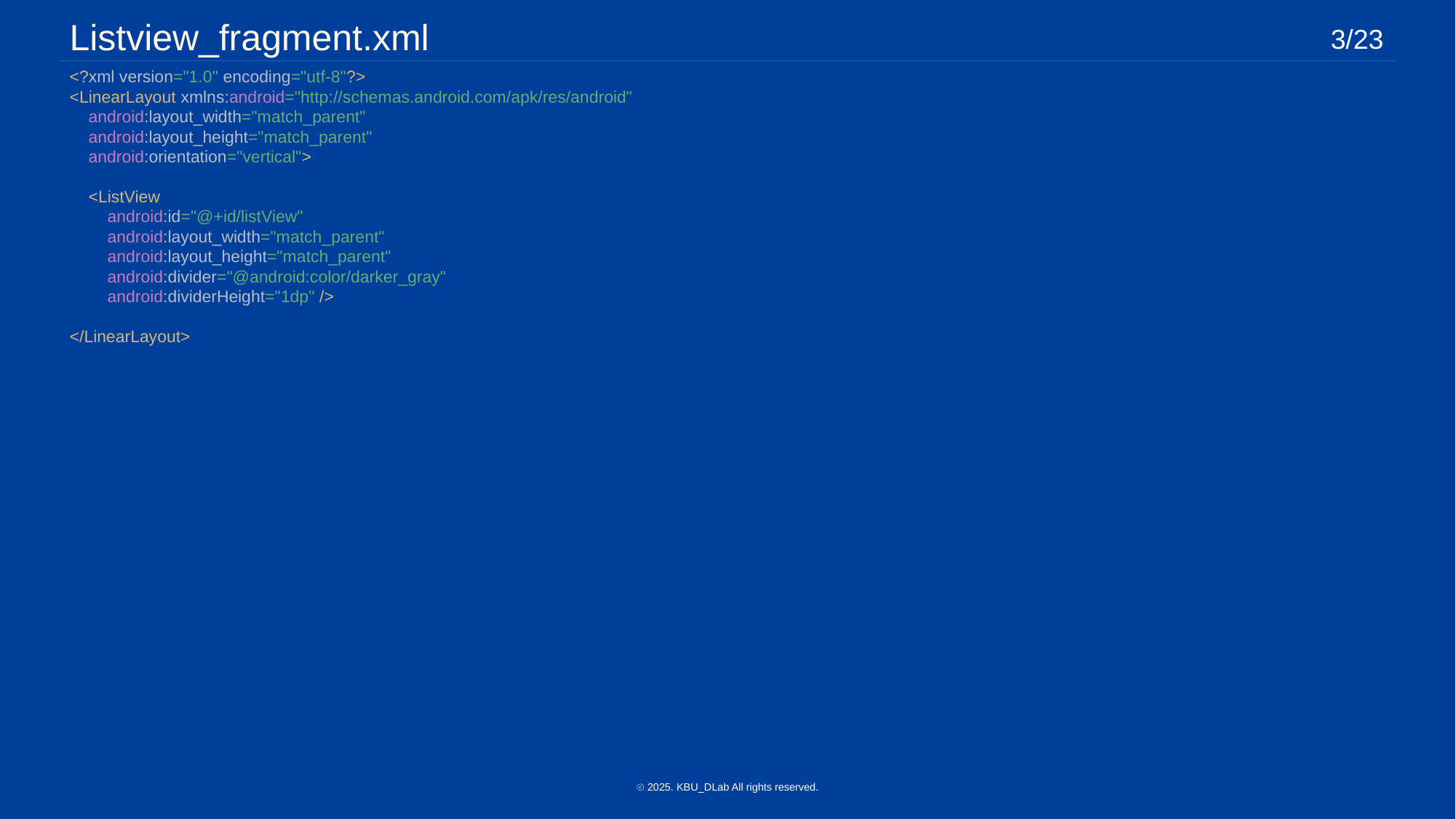

Listview_fragment.xml
3/23
<?xml version="1.0" encoding="utf-8"?>
<LinearLayout xmlns:android="http://schemas.android.com/apk/res/android"
    android:layout_width="match_parent"
    android:layout_height="match_parent"
    android:orientation="vertical">
    <ListView
        android:id="@+id/listView"
        android:layout_width="match_parent"
        android:layout_height="match_parent"
        android:divider="@android:color/darker_gray"
        android:dividerHeight="1dp" />
</LinearLayout>